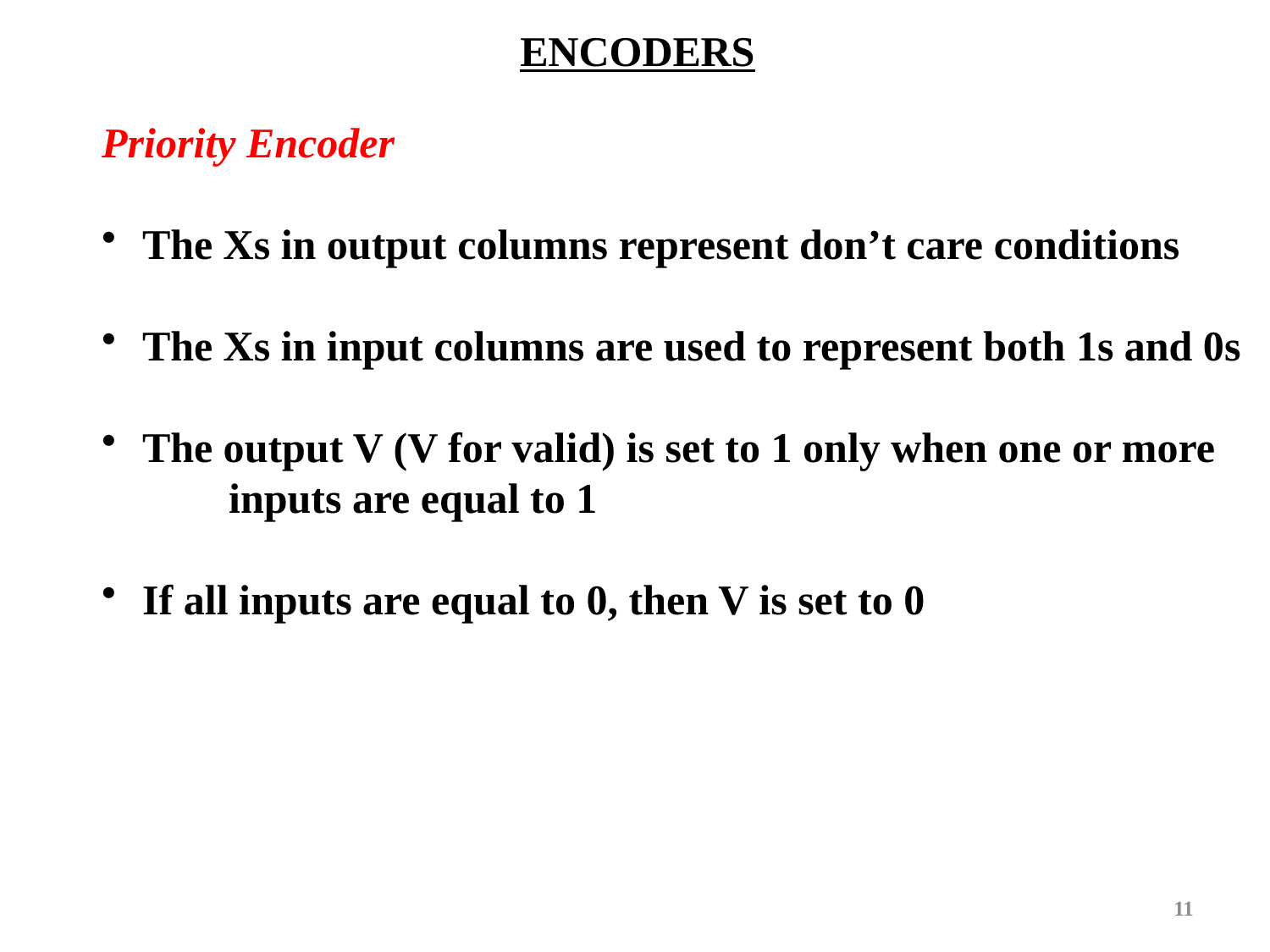

ENCODERS
Priority Encoder

 The Xs in output columns represent don’t care conditions

 The Xs in input columns are used to represent both 1s and 0s

 The output V (V for valid) is set to 1 only when one or more
	inputs are equal to 1

 If all inputs are equal to 0, then V is set to 0
11